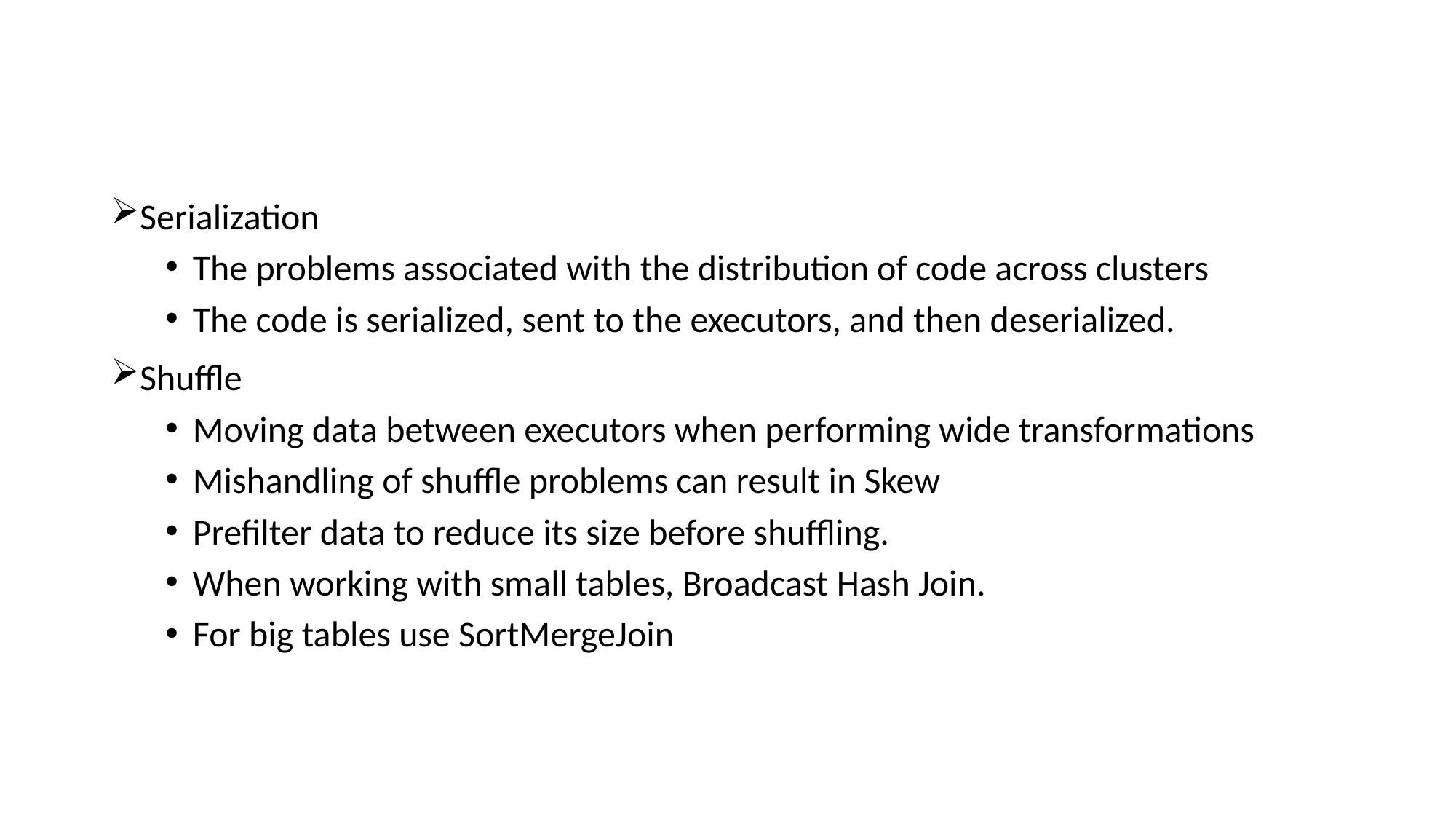

Serialization
The problems associated with the distribution of code across clusters
The code is serialized, sent to the executors, and then deserialized.
Shuffle
Moving data between executors when performing wide transformations
Mishandling of shuffle problems can result in Skew
Prefilter data to reduce its size before shuffling.
When working with small tables, Broadcast Hash Join.
For big tables use SortMergeJoin